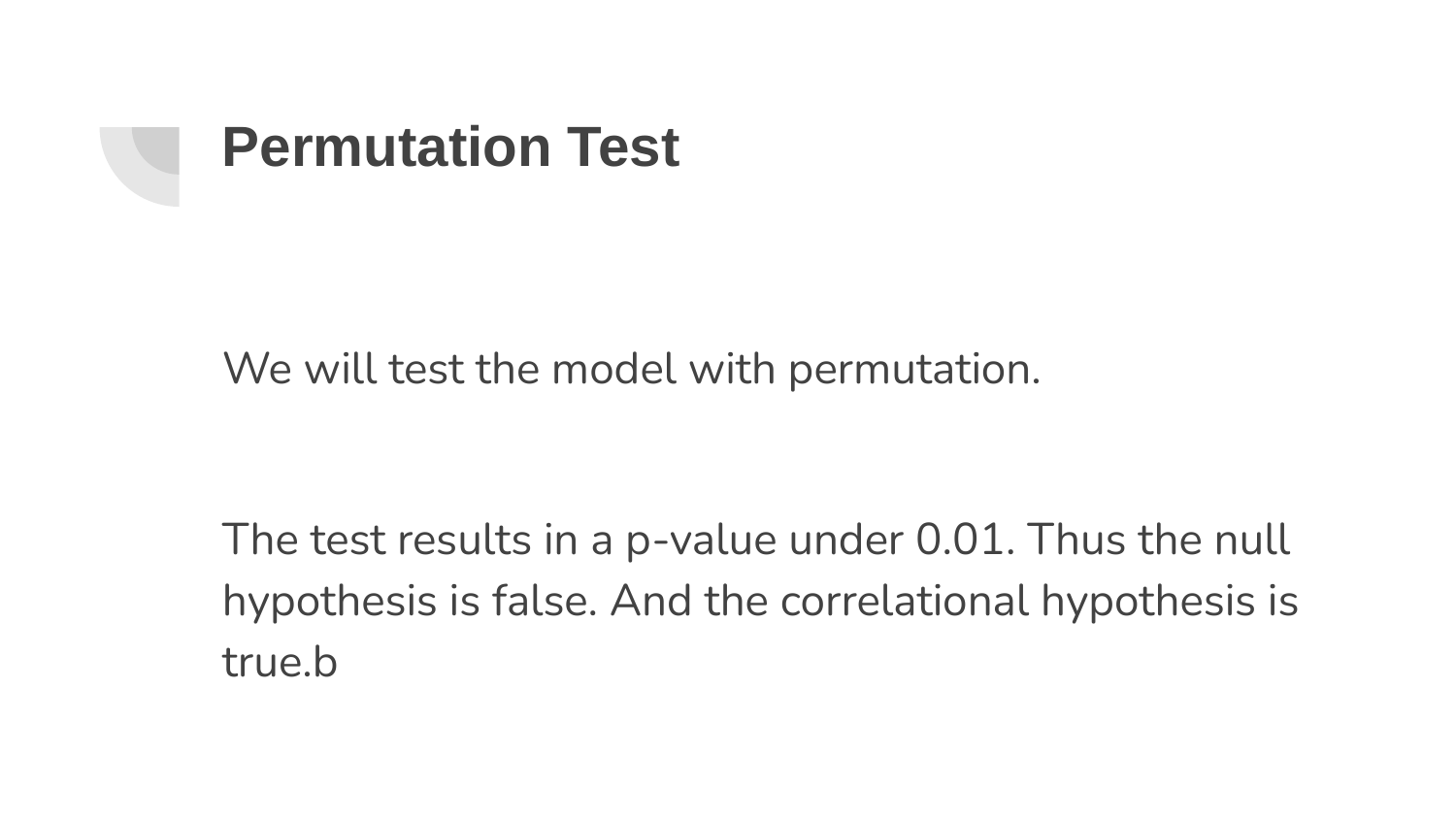

# Permutation Test
We will test the model with permutation.

The test results in a p-value under 0.01. Thus the null hypothesis is false. And the correlational hypothesis is true.b